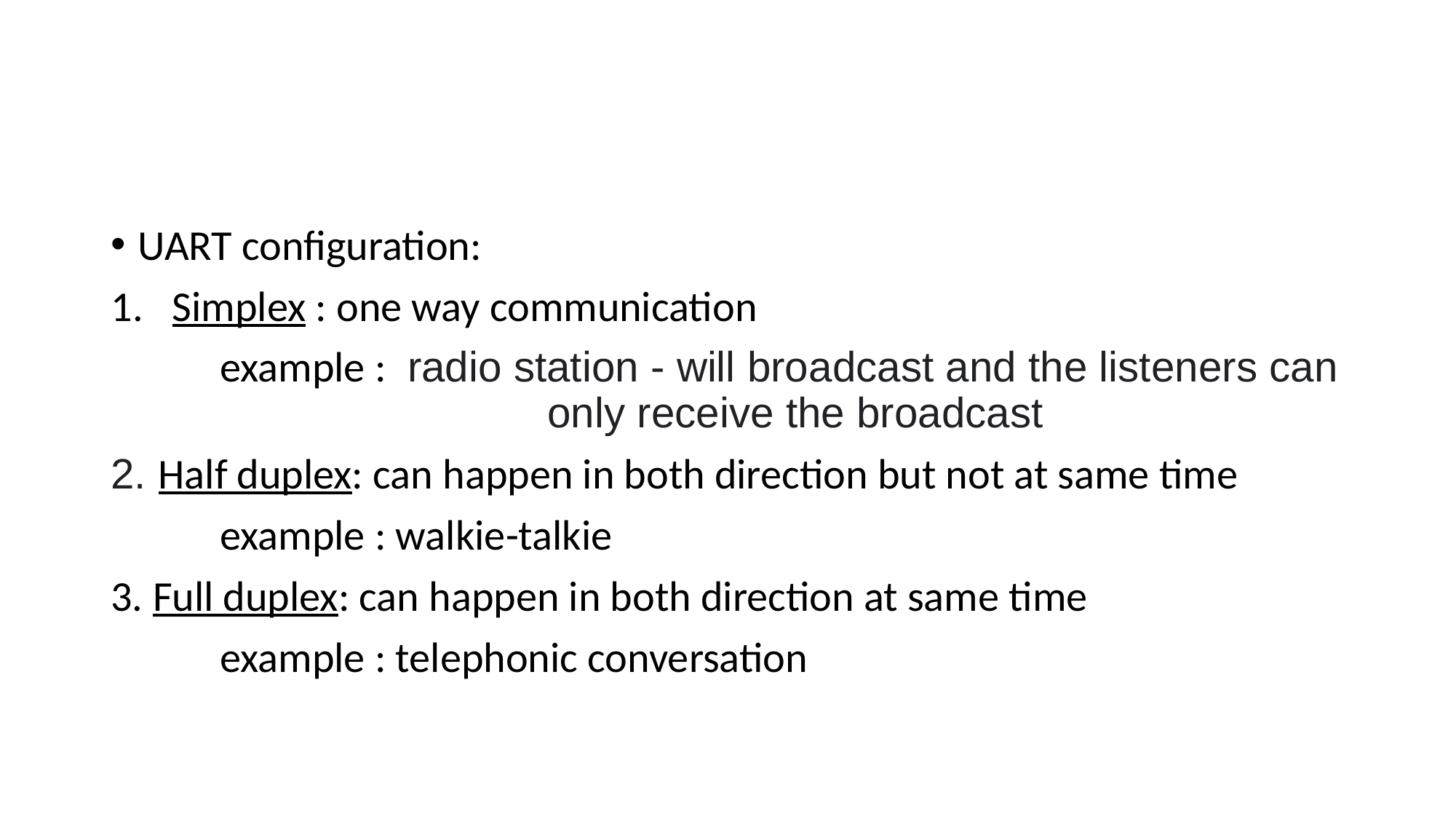

#
UART configuration:
Simplex : one way communication
	example :  radio station - will broadcast and the listeners can 				only receive the broadcast
2. Half duplex: can happen in both direction but not at same time
	example : walkie-talkie
3. Full duplex: can happen in both direction at same time
	example : telephonic conversation